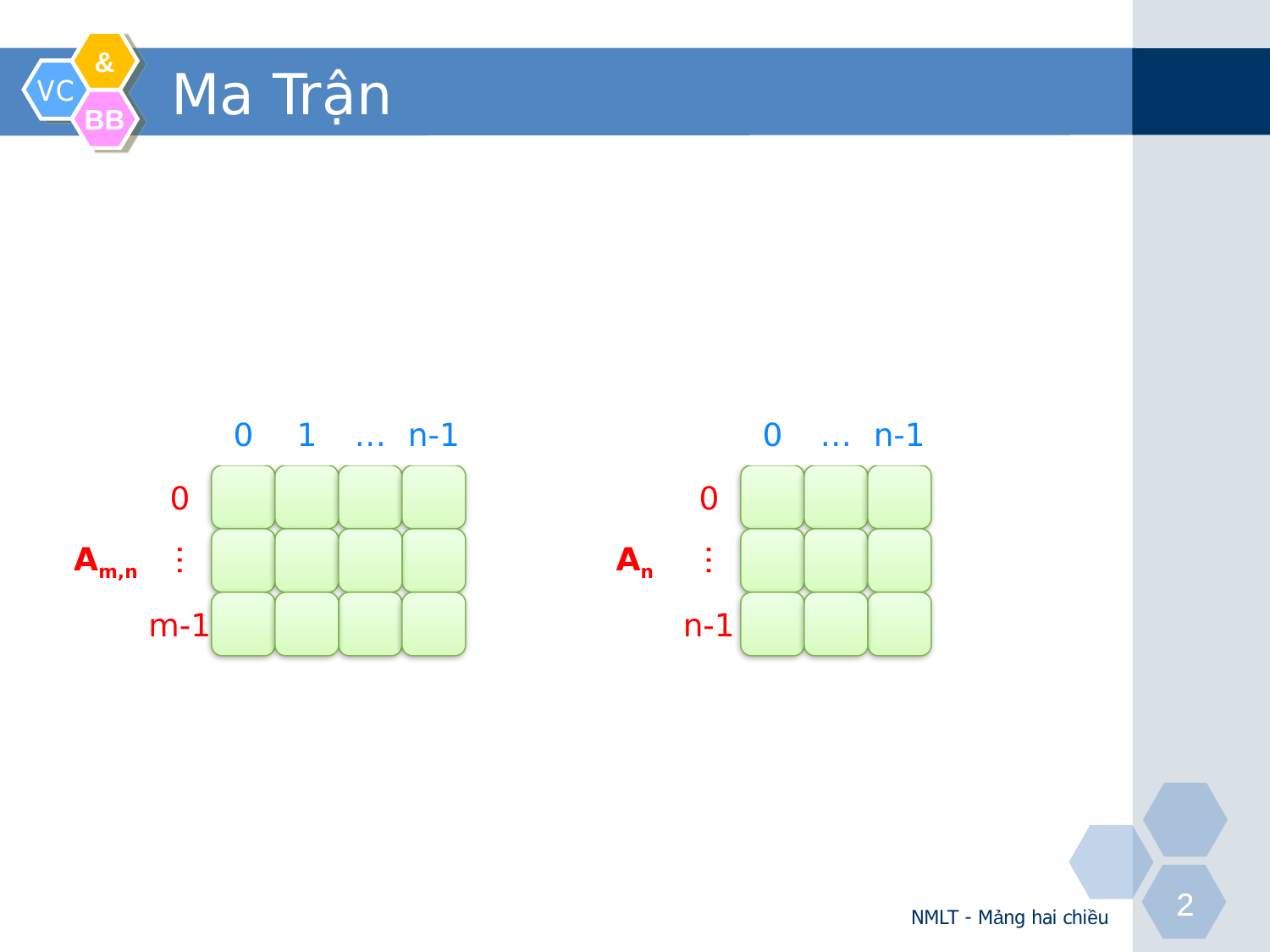

# Ma Trận
0
1
…
n-1
0
…
n-1
0

0

Am,n
…

An
…

m-1

n-1

NMLT - Mảng hai chiều